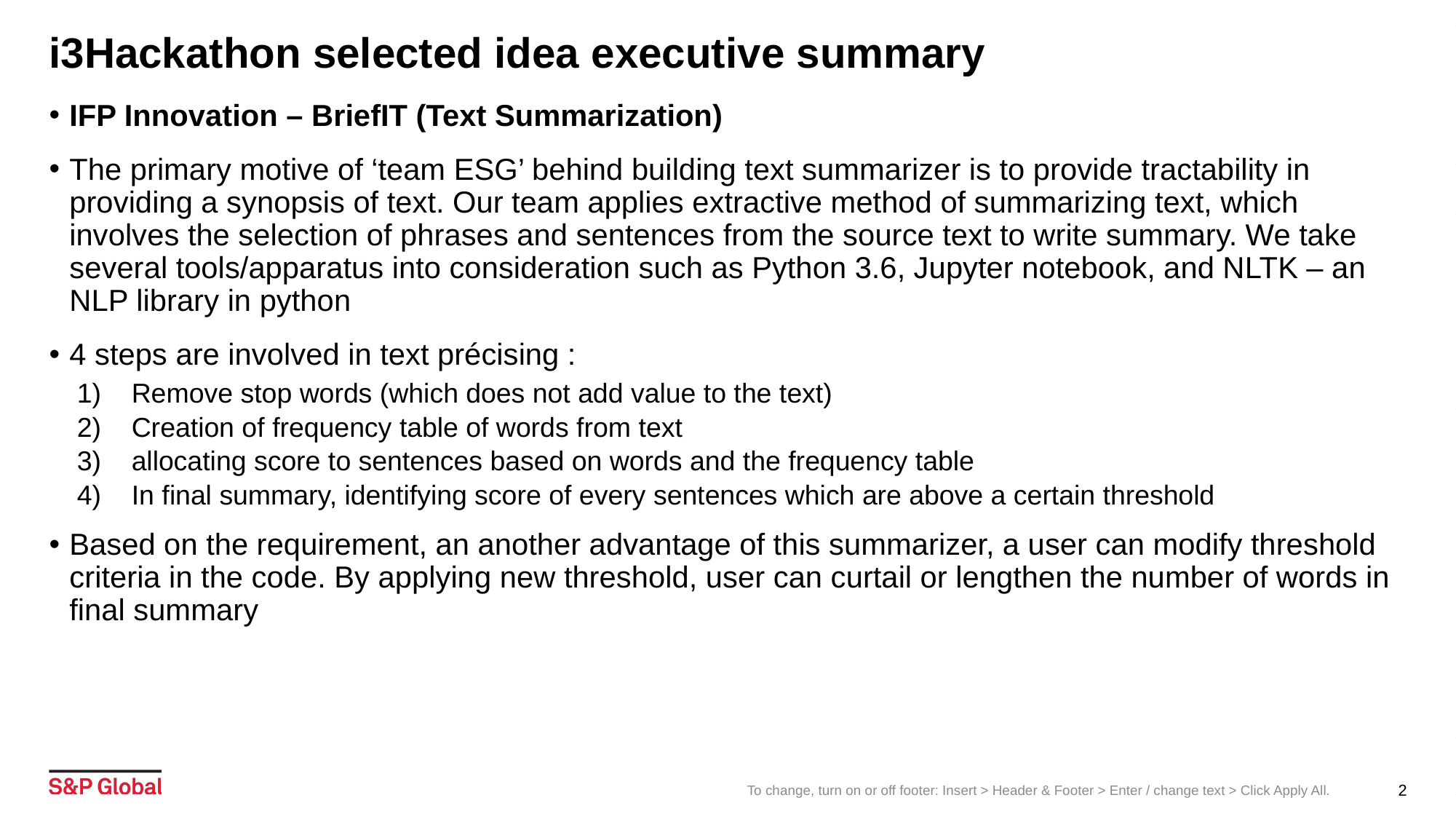

# i3Hackathon selected idea executive summary
IFP Innovation – BriefIT (Text Summarization)
The primary motive of ‘team ESG’ behind building text summarizer is to provide tractability in providing a synopsis of text. Our team applies extractive method of summarizing text, which involves the selection of phrases and sentences from the source text to write summary. We take several tools/apparatus into consideration such as Python 3.6, Jupyter notebook, and NLTK – an NLP library in python
4 steps are involved in text précising :
Remove stop words (which does not add value to the text)
Creation of frequency table of words from text
allocating score to sentences based on words and the frequency table
In final summary, identifying score of every sentences which are above a certain threshold
Based on the requirement, an another advantage of this summarizer, a user can modify threshold criteria in the code. By applying new threshold, user can curtail or lengthen the number of words in final summary
2
To change, turn on or off footer: Insert > Header & Footer > Enter / change text > Click Apply All.